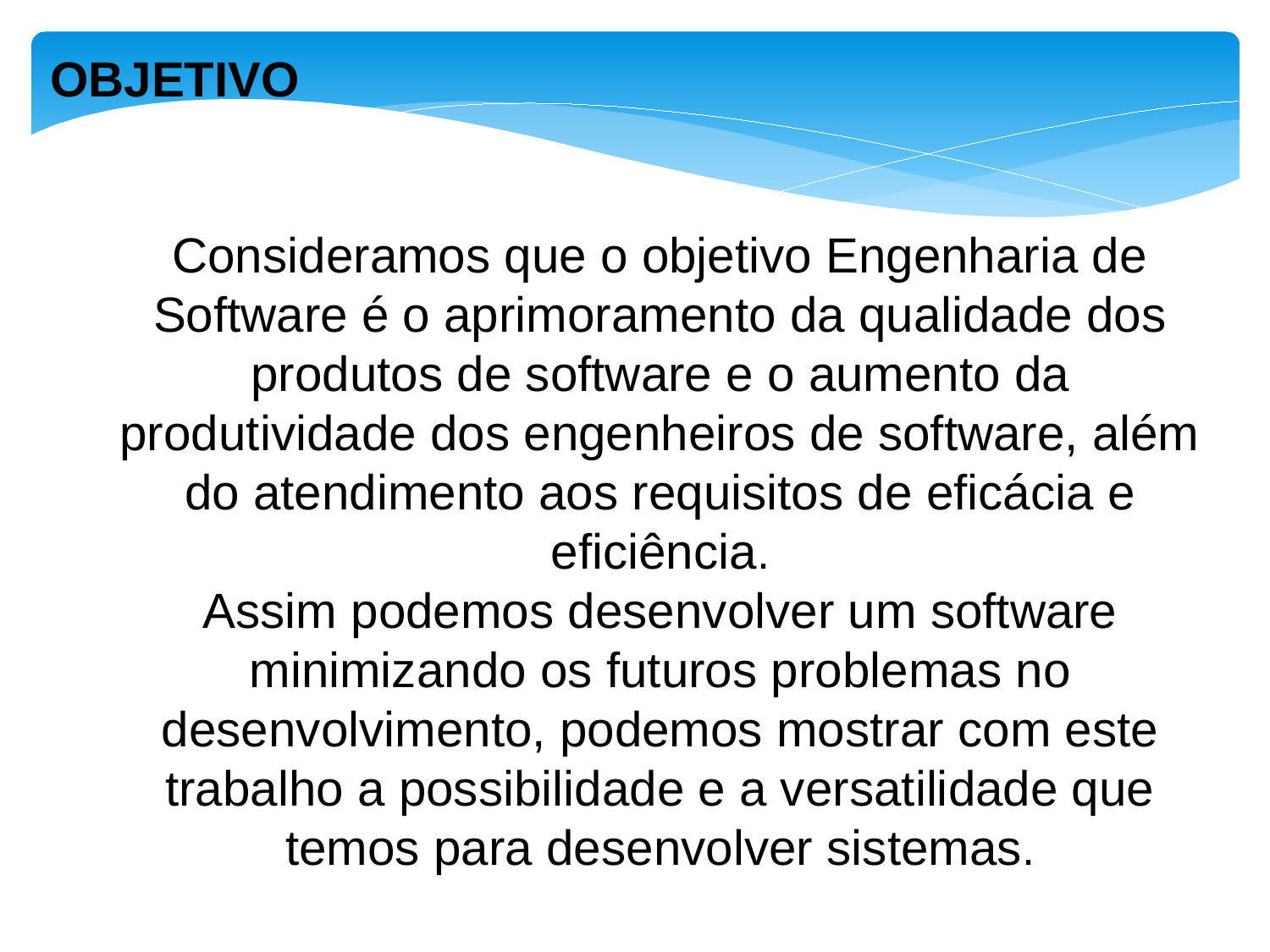

OBJETIVO

Consideramos que o objetivo Engenharia de Software é o aprimoramento da qualidade dos produtos de software e o aumento da produtividade dos engenheiros de software, além do atendimento aos requisitos de eficácia e eficiência.
Assim podemos desenvolver um software minimizando os futuros problemas no desenvolvimento, podemos mostrar com este trabalho a possibilidade e a versatilidade que temos para desenvolver sistemas.